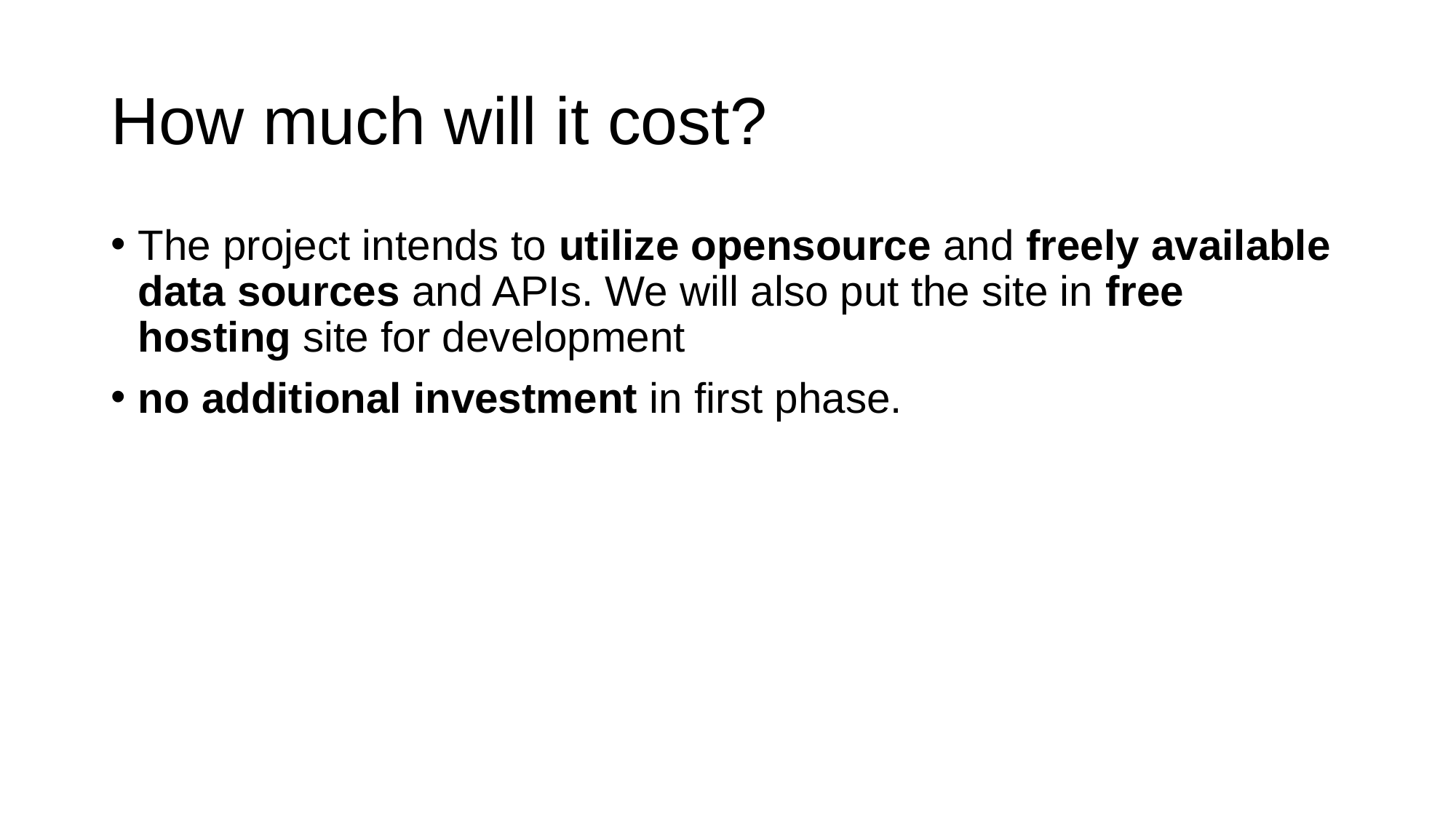

# How much will it cost?
The project intends to utilize opensource and freely available data sources and APIs. We will also put the site in free hosting site for development
no additional investment in first phase.